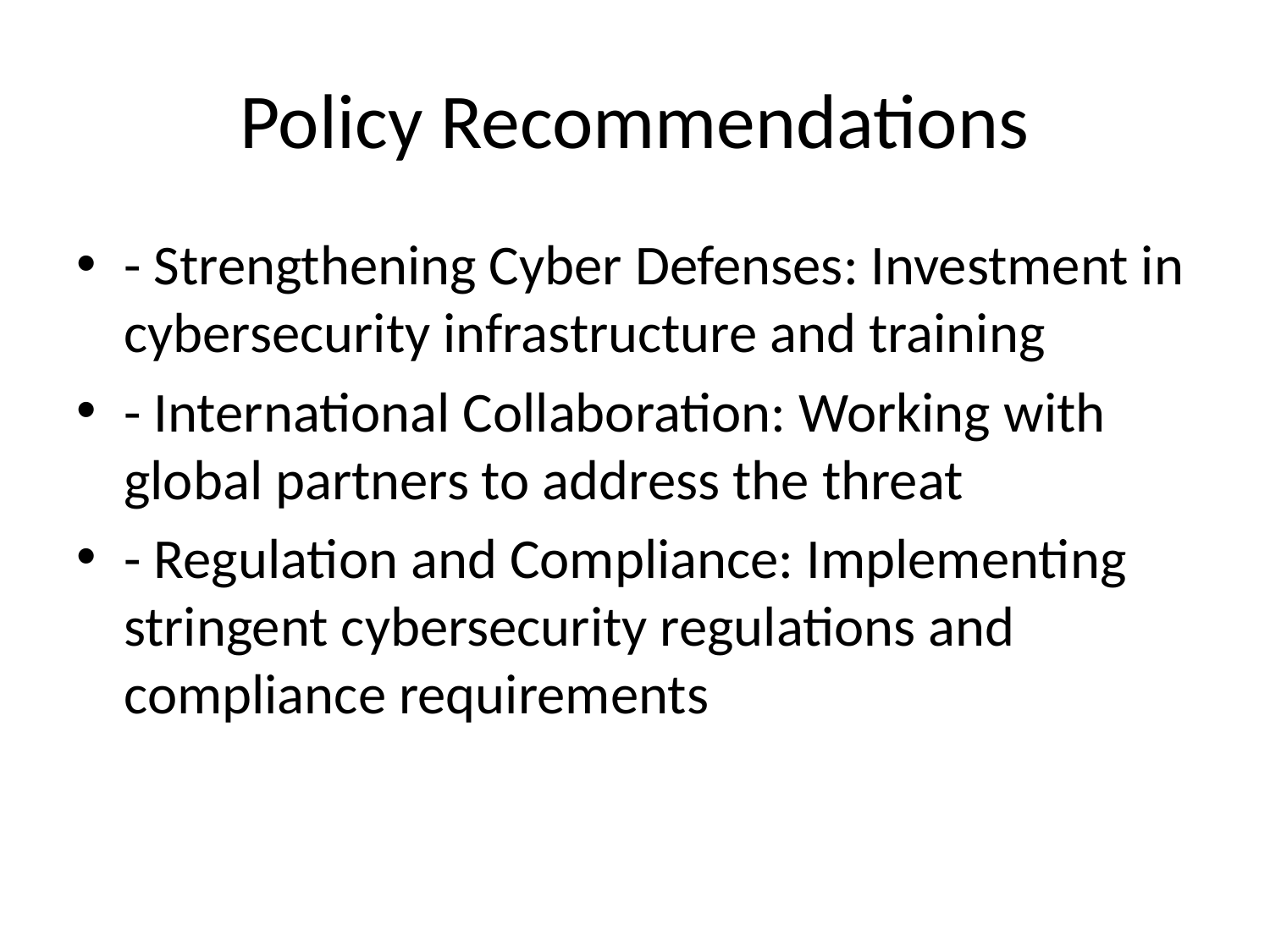

# Policy Recommendations
- Strengthening Cyber Defenses: Investment in cybersecurity infrastructure and training
- International Collaboration: Working with global partners to address the threat
- Regulation and Compliance: Implementing stringent cybersecurity regulations and compliance requirements